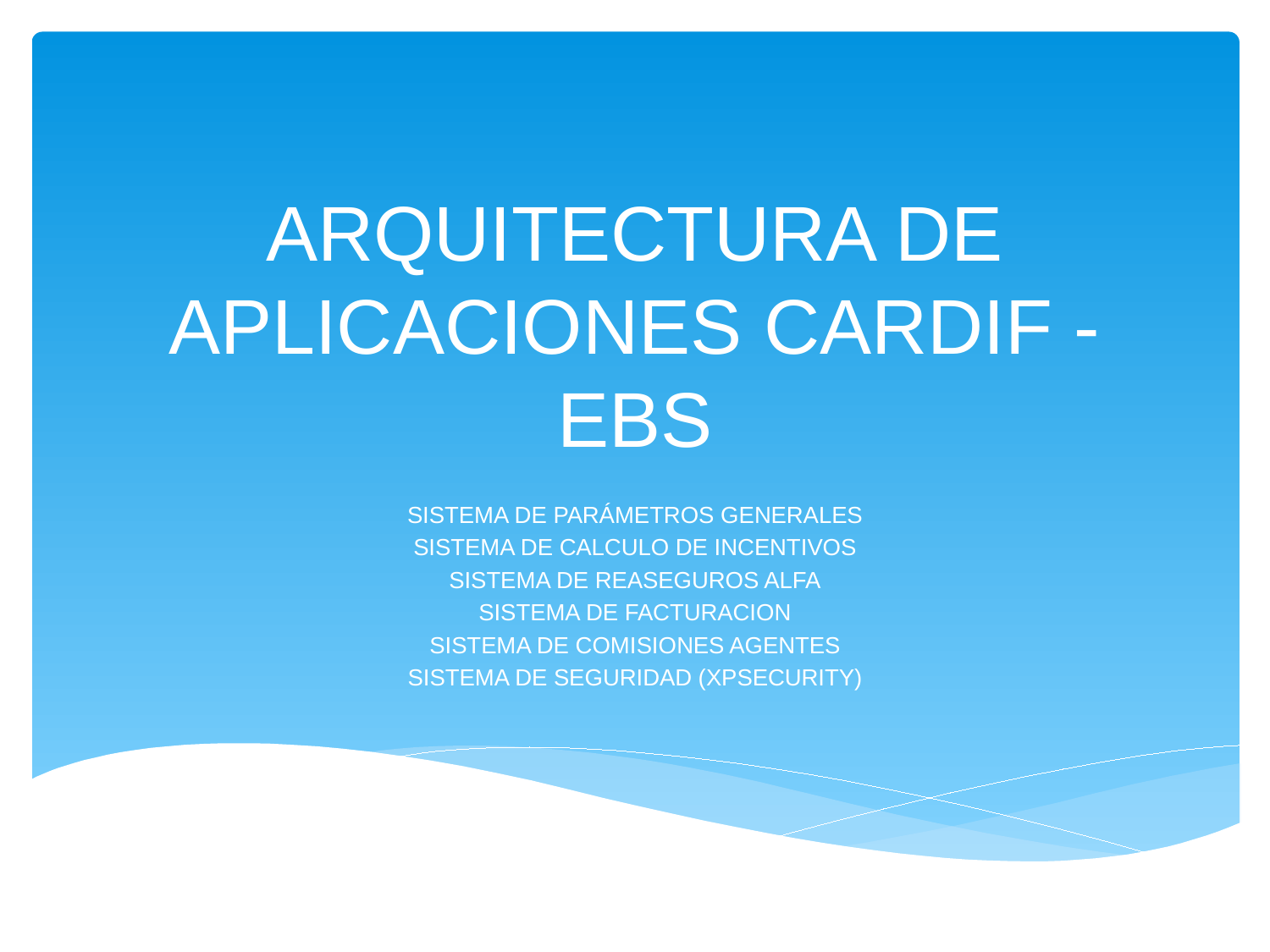

# ARQUITECTURA DE APLICACIONES CARDIF - EBS
SISTEMA DE PARÁMETROS GENERALES
SISTEMA DE CALCULO DE INCENTIVOS
SISTEMA DE REASEGUROS ALFA
SISTEMA DE FACTURACION
SISTEMA DE COMISIONES AGENTES
SISTEMA DE SEGURIDAD (XPSECURITY)